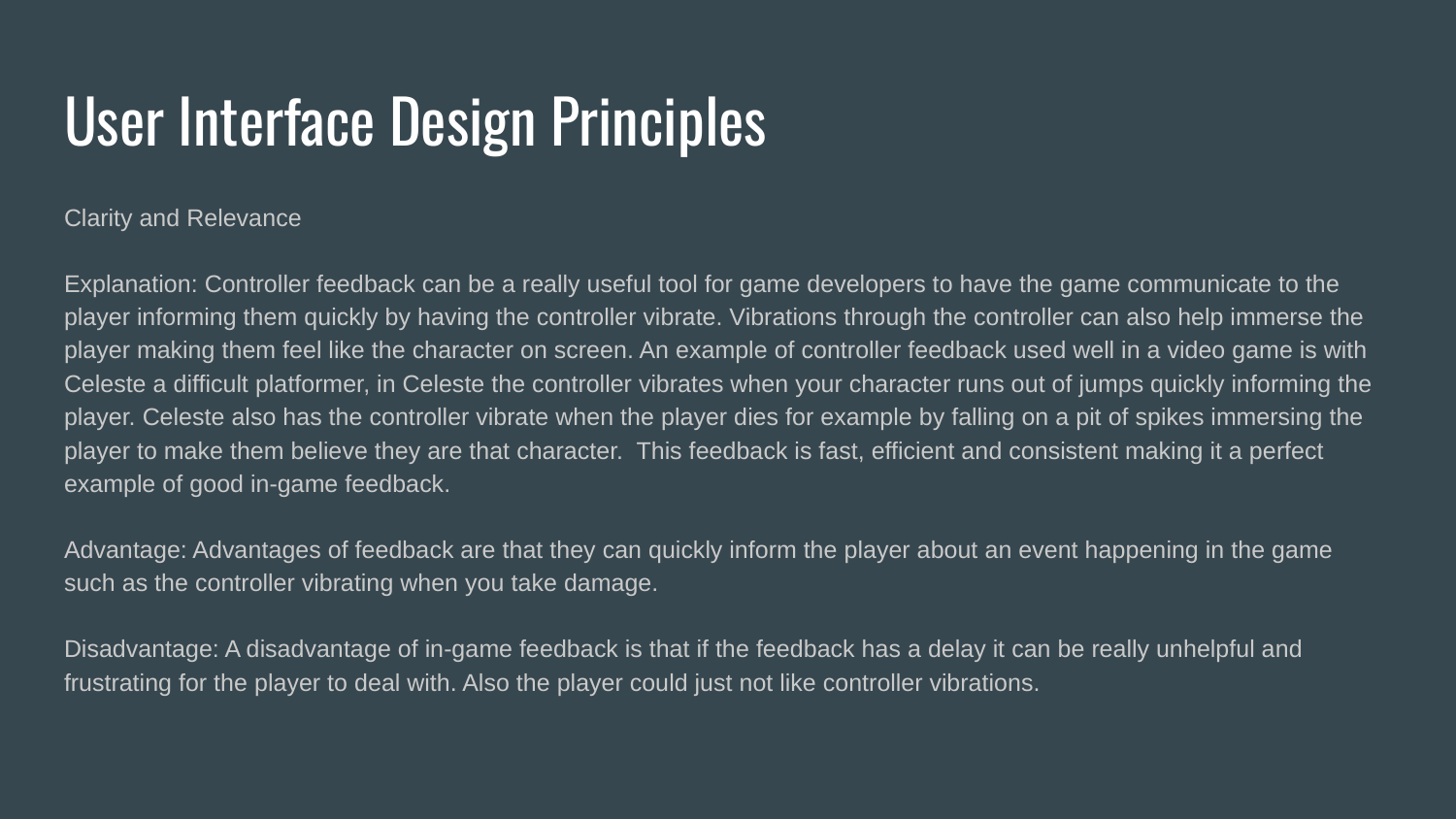

# User Interface Design Principles
Clarity and Relevance
Explanation: Controller feedback can be a really useful tool for game developers to have the game communicate to the player informing them quickly by having the controller vibrate. Vibrations through the controller can also help immerse the player making them feel like the character on screen. An example of controller feedback used well in a video game is with Celeste a difficult platformer, in Celeste the controller vibrates when your character runs out of jumps quickly informing the player. Celeste also has the controller vibrate when the player dies for example by falling on a pit of spikes immersing the player to make them believe they are that character.  This feedback is fast, efficient and consistent making it a perfect example of good in-game feedback.
Advantage: Advantages of feedback are that they can quickly inform the player about an event happening in the game such as the controller vibrating when you take damage.
Disadvantage: A disadvantage of in-game feedback is that if the feedback has a delay it can be really unhelpful and frustrating for the player to deal with. Also the player could just not like controller vibrations.